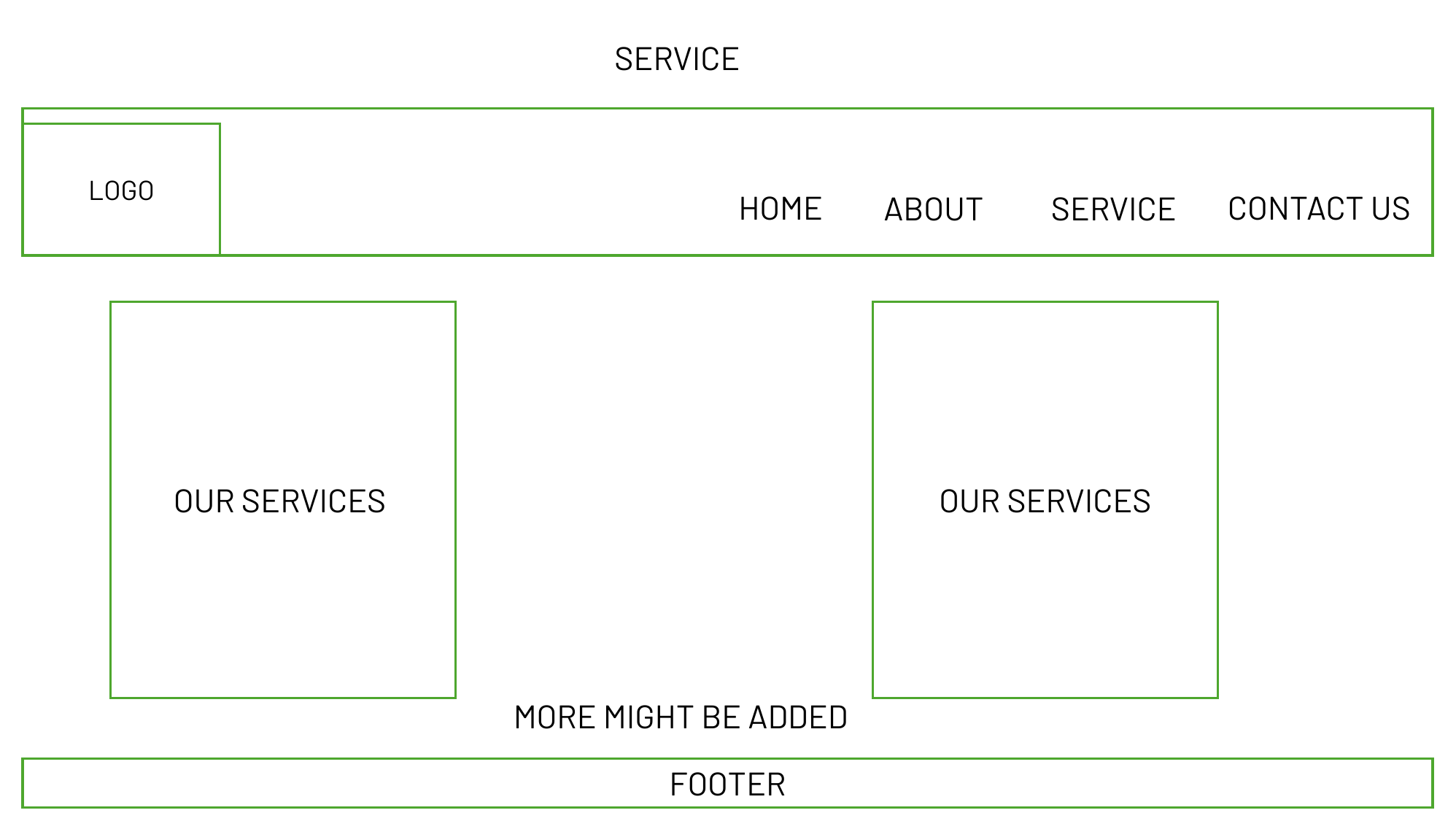

SERVICE

LOGO
LOGO

CONTACT US
HOME
ABOUT
SERVICE
OUR SERVICES
OUR SERVICES
MORE MIGHT BE ADDED
FOOTER